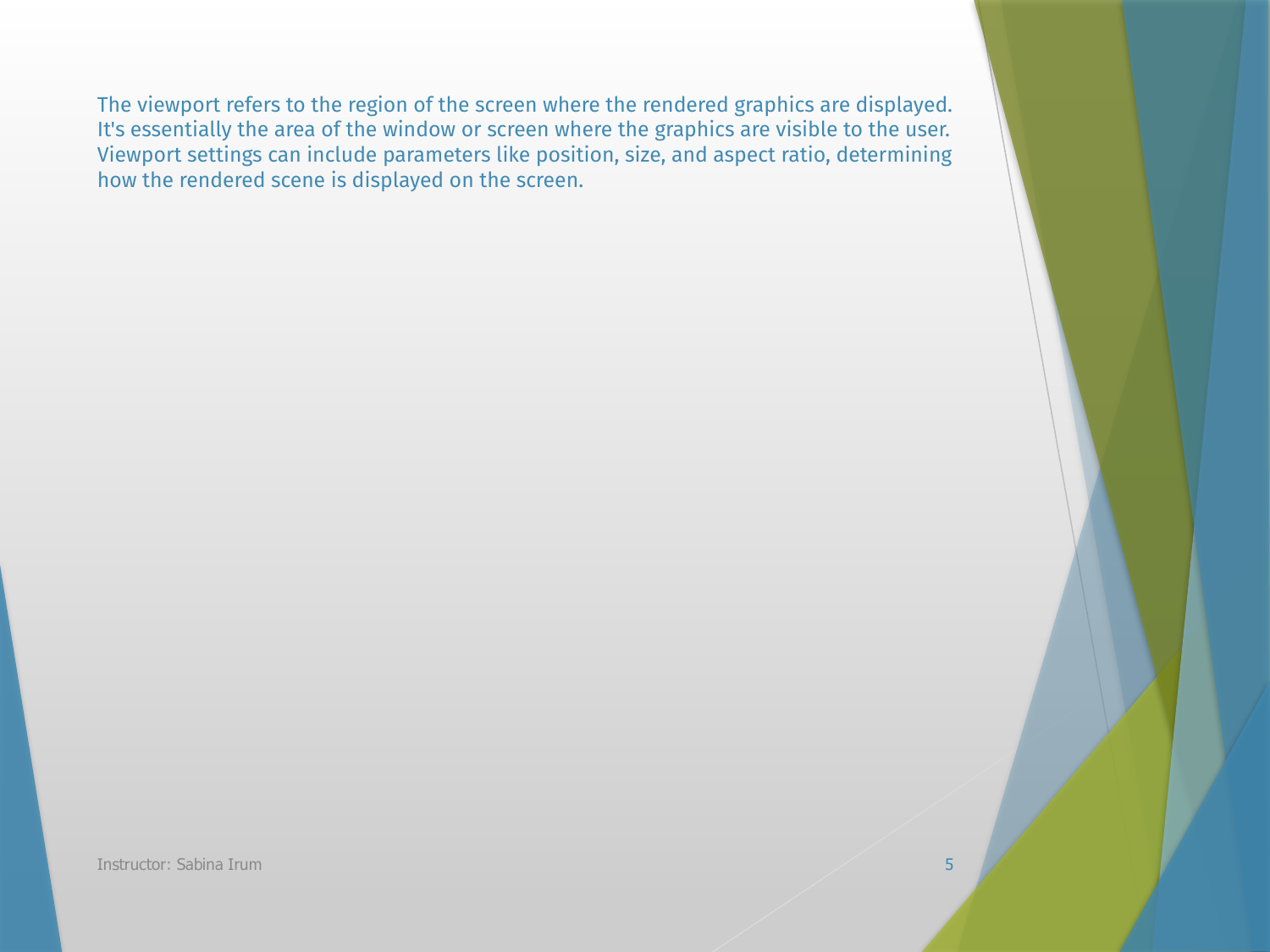

# The viewport refers to the region of the screen where the rendered graphics are displayed. It's essentially the area of the window or screen where the graphics are visible to the user. Viewport settings can include parameters like position, size, and aspect ratio, determining how the rendered scene is displayed on the screen.
Instructor: Sabina Irum
5